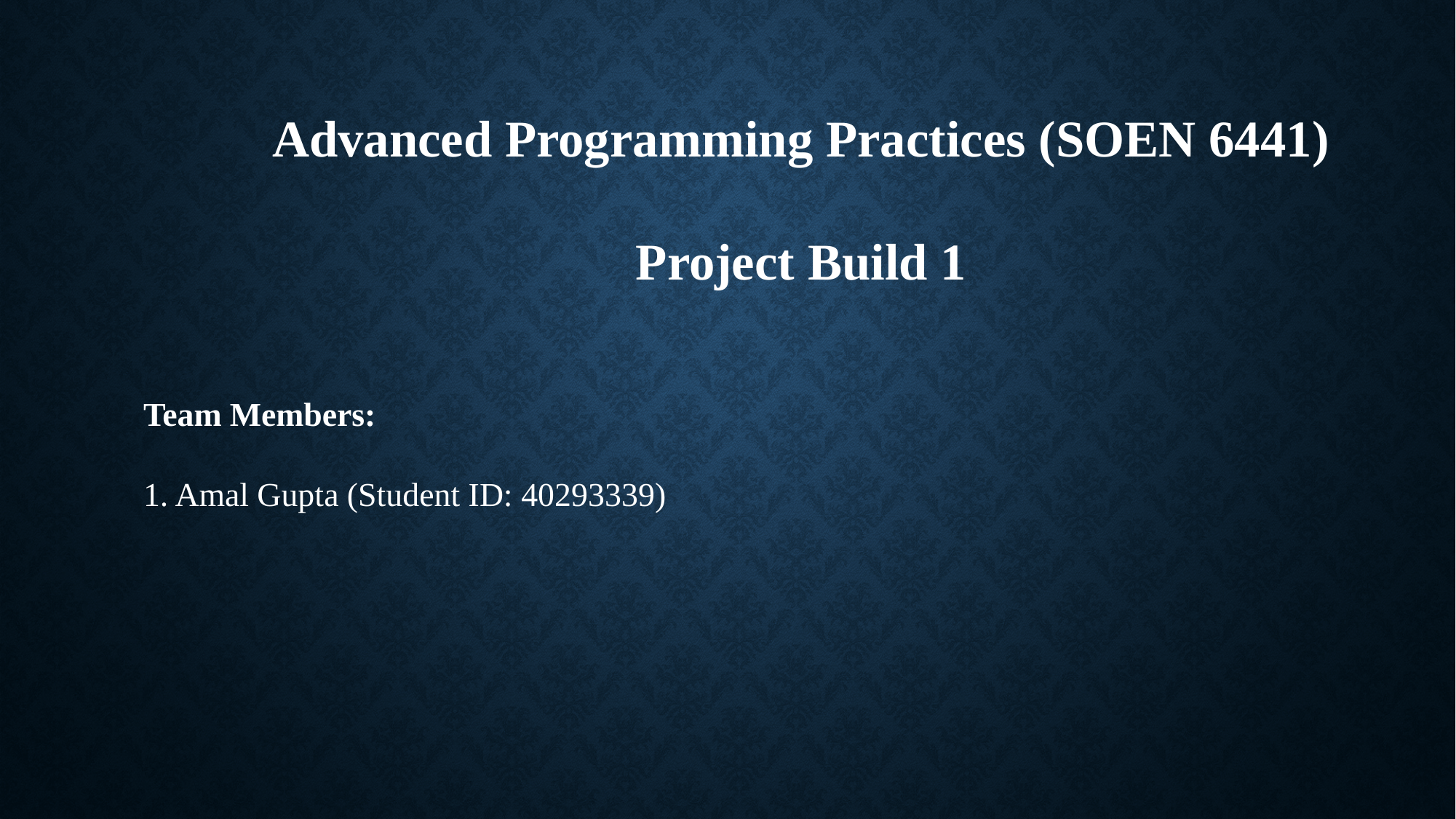

Advanced Programming Practices (SOEN 6441)

Project Build 1
Team Members:

1. Amal Gupta (Student ID: 40293339)